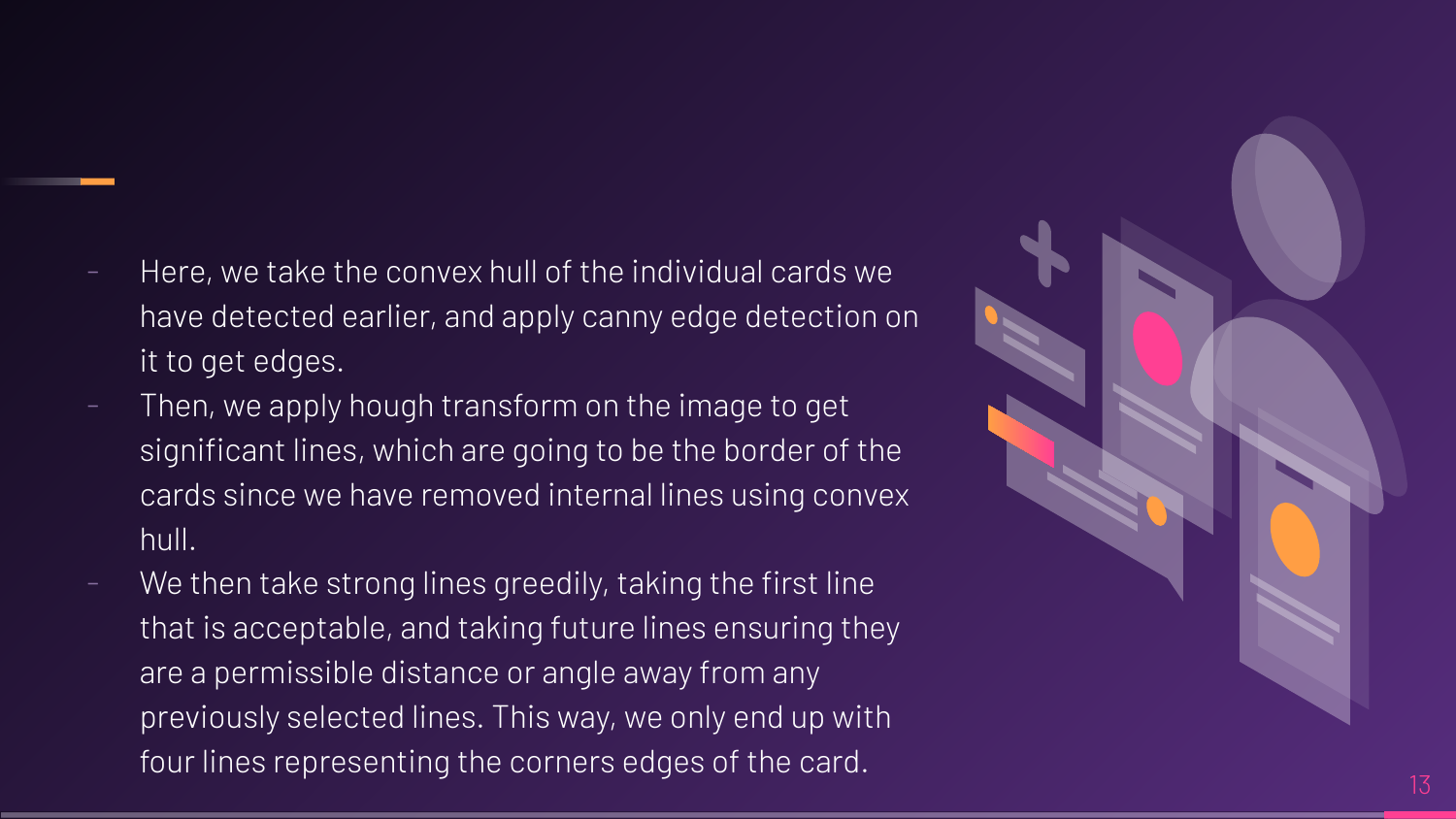

Here, we take the convex hull of the individual cards we have detected earlier, and apply canny edge detection on it to get edges.
Then, we apply hough transform on the image to get significant lines, which are going to be the border of the cards since we have removed internal lines using convex hull.
We then take strong lines greedily, taking the first line that is acceptable, and taking future lines ensuring they are a permissible distance or angle away from any previously selected lines. This way, we only end up with four lines representing the corners edges of the card.
13